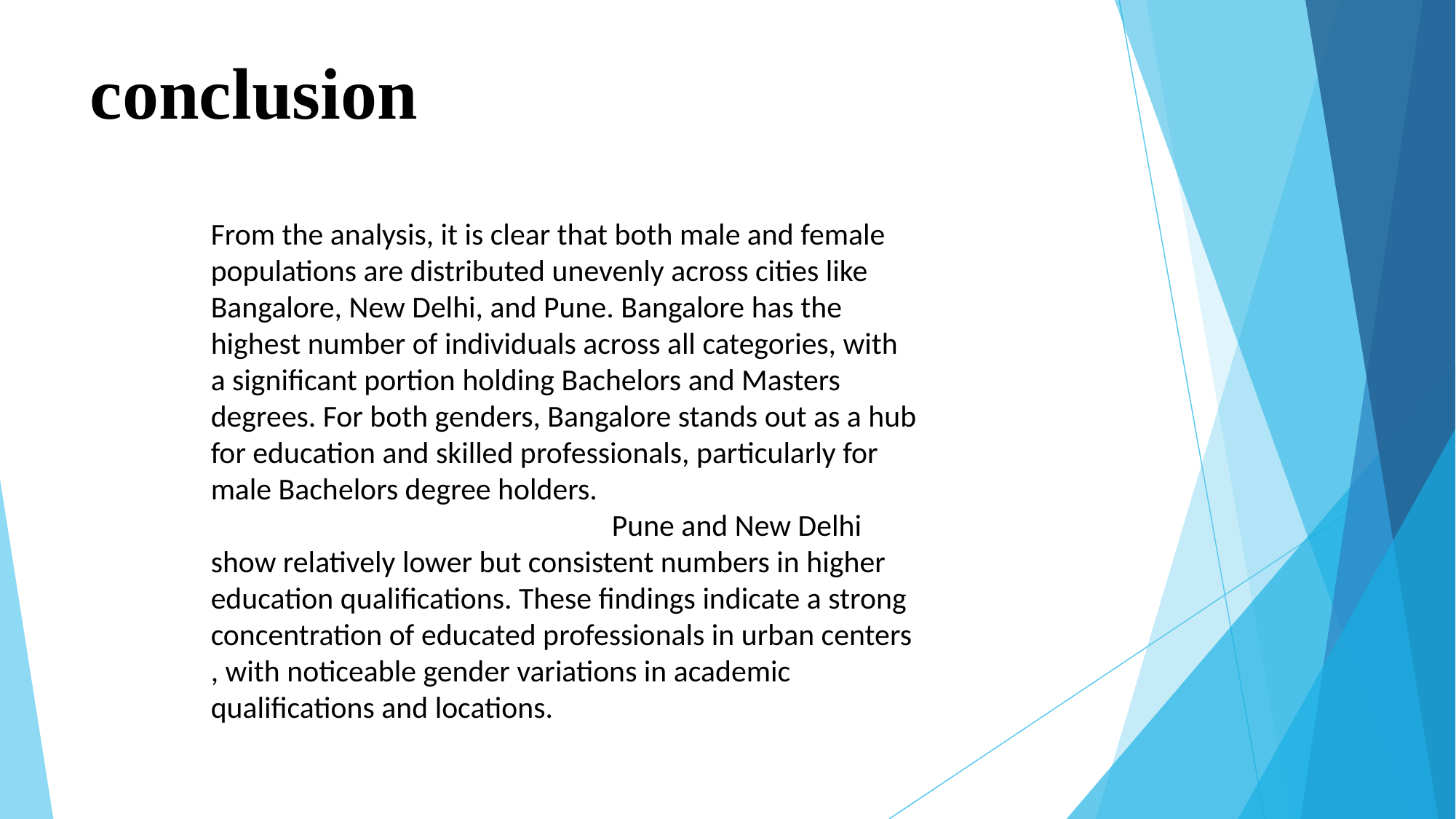

# conclusion
From the analysis, it is clear that both male and female populations are distributed unevenly across cities like Bangalore, New Delhi, and Pune. Bangalore has the highest number of individuals across all categories, with a significant portion holding Bachelors and Masters degrees. For both genders, Bangalore stands out as a hub for education and skilled professionals, particularly for male Bachelors degree holders.
                                                          Pune and New Delhi show relatively lower but consistent numbers in higher education qualifications. These findings indicate a strong concentration of educated professionals in urban centers , with noticeable gender variations in academic qualifications and locations.